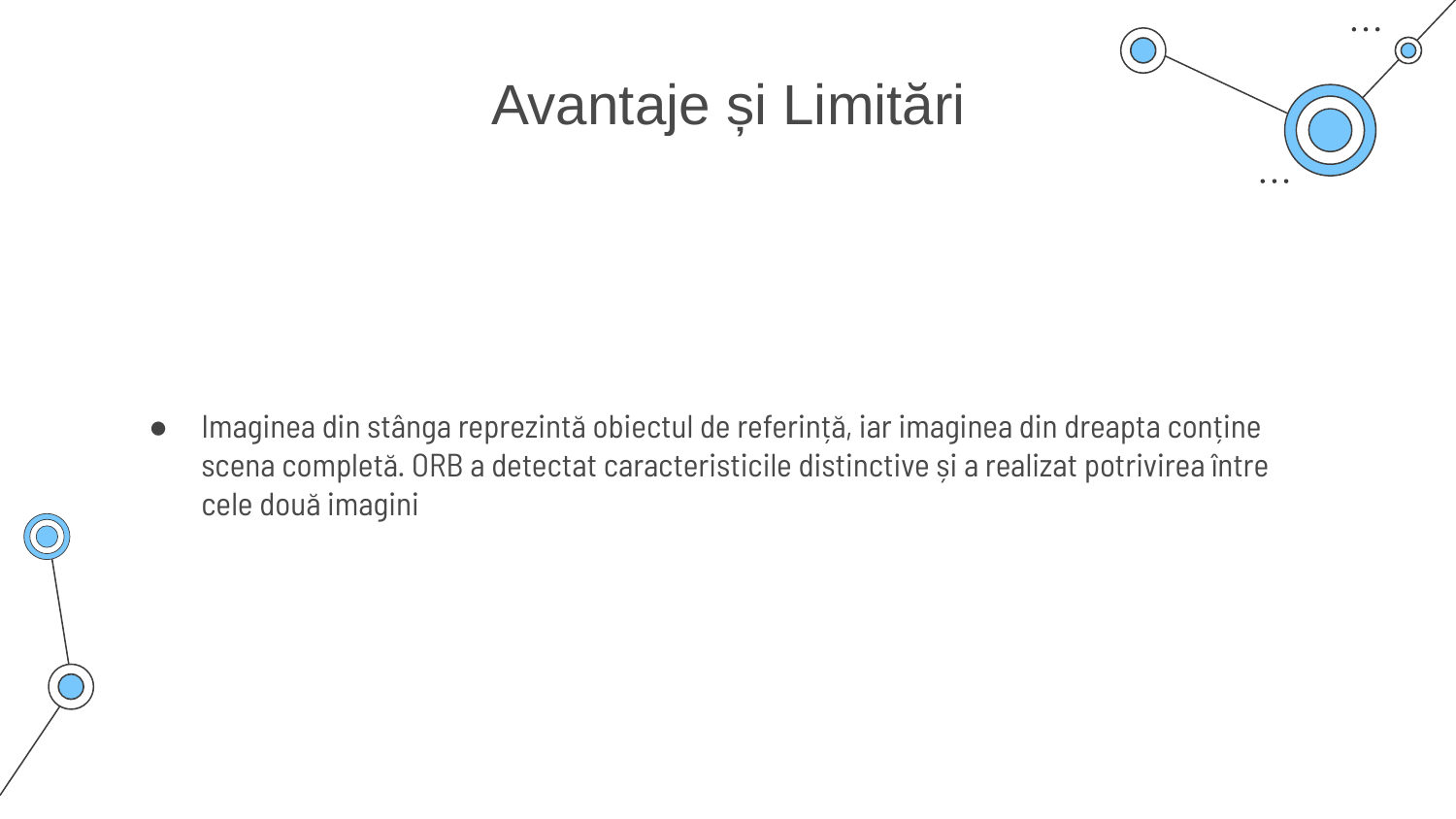

# Avantaje și Limitări
Imaginea din stânga reprezintă obiectul de referință, iar imaginea din dreapta conține scena completă. ORB a detectat caracteristicile distinctive și a realizat potrivirea între cele două imagini